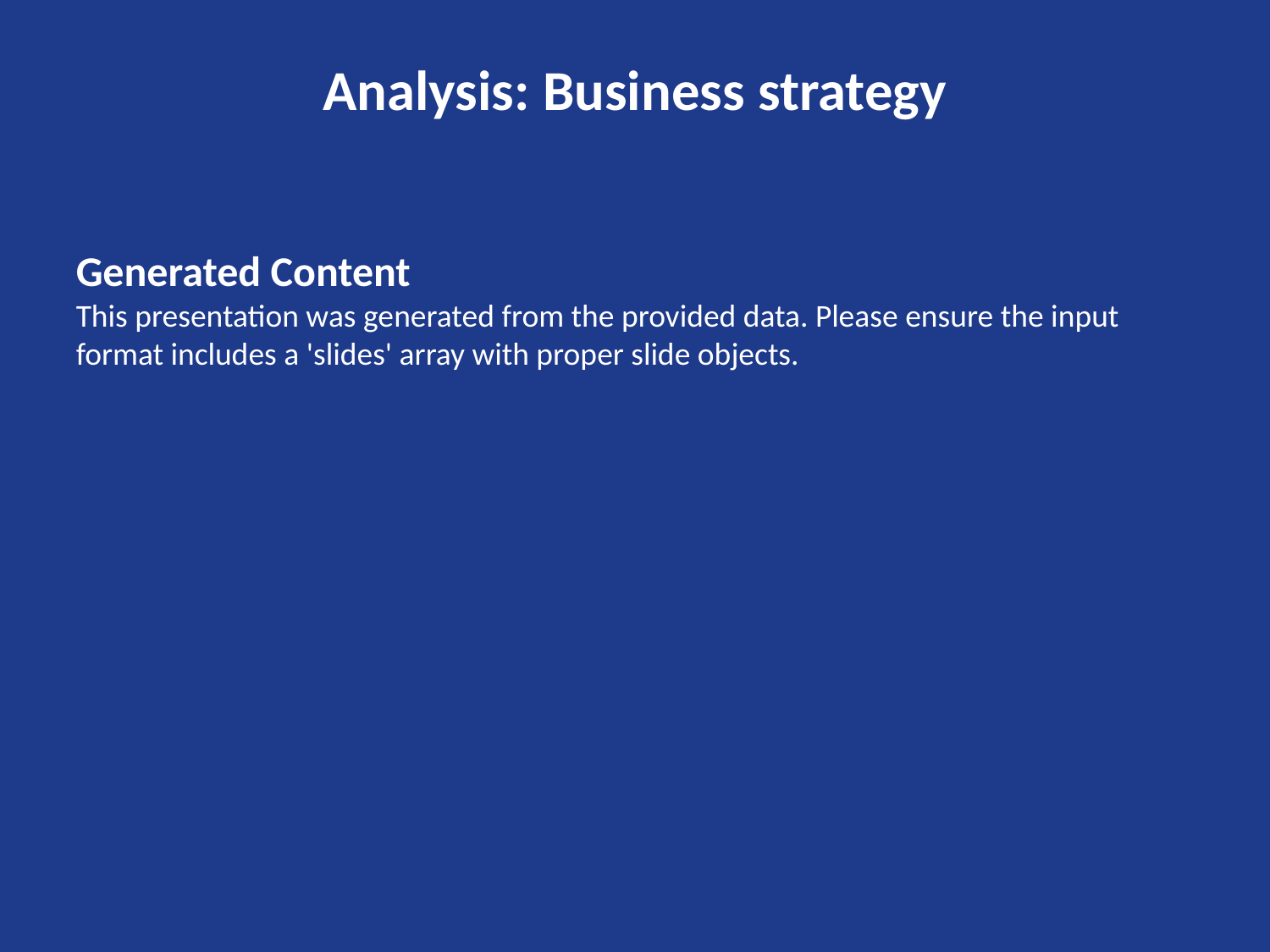

Analysis: Business strategy
Generated Content
This presentation was generated from the provided data. Please ensure the input format includes a 'slides' array with proper slide objects.